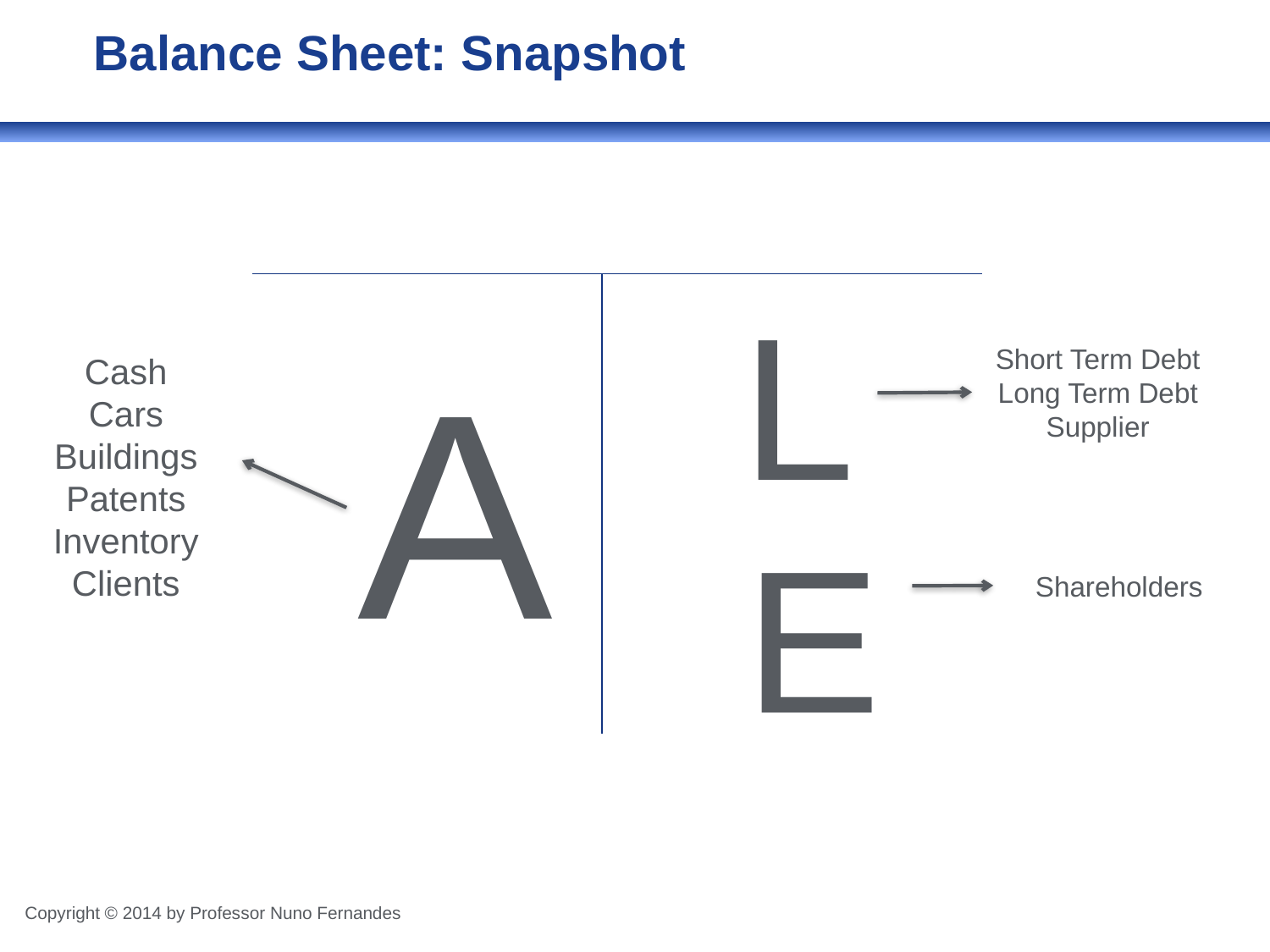

# Balance Sheet: Snapshot
L
A
Short Term Debt
Long Term Debt
Supplier
Cash
Cars
Buildings
Patents
Inventory
Clients
E
Shareholders